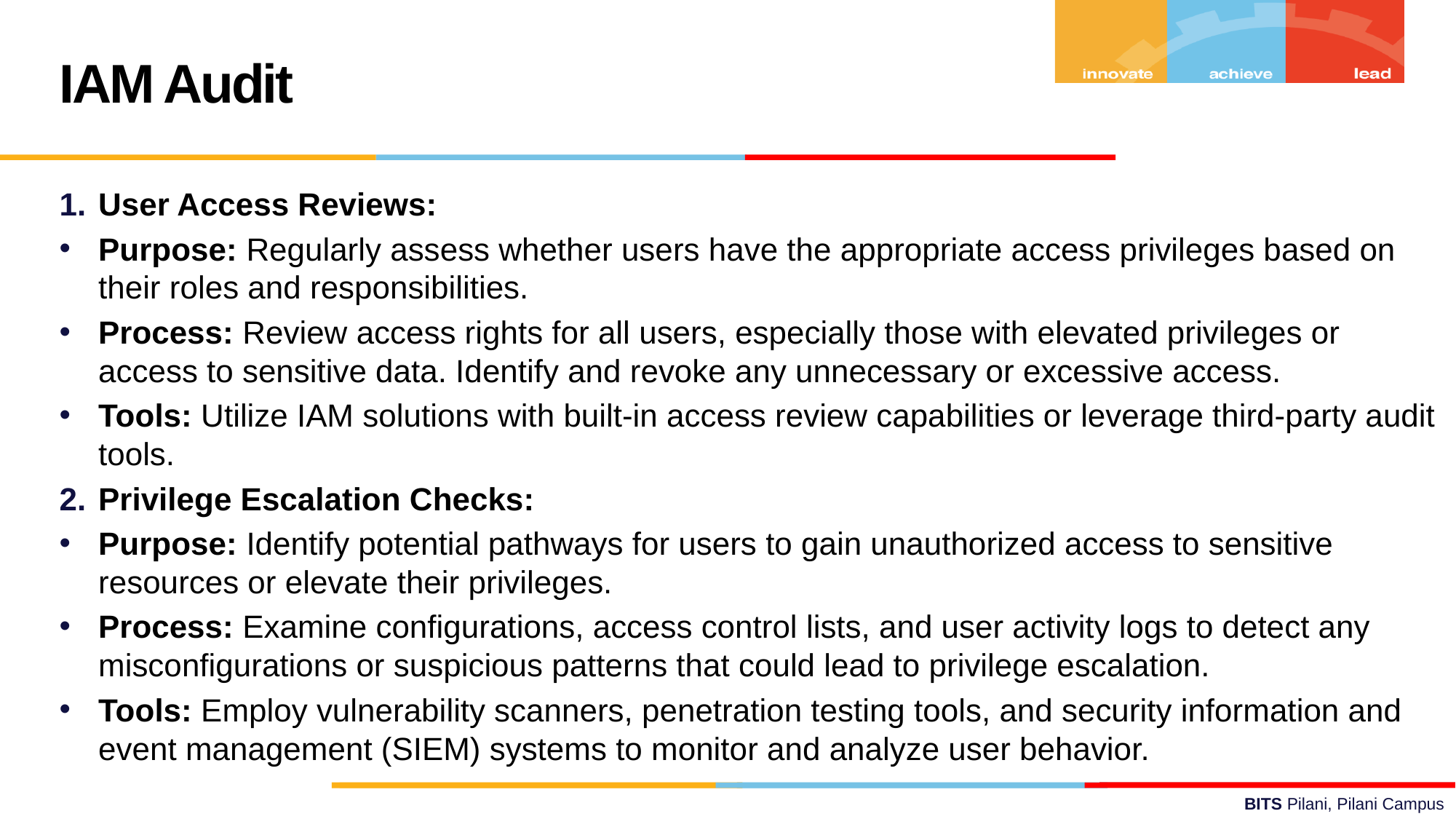

IAM Audit
User Access Reviews:
Purpose: Regularly assess whether users have the appropriate access privileges based on their roles and responsibilities.
Process: Review access rights for all users, especially those with elevated privileges or access to sensitive data. Identify and revoke any unnecessary or excessive access.
Tools: Utilize IAM solutions with built-in access review capabilities or leverage third-party audit tools.
Privilege Escalation Checks:
Purpose: Identify potential pathways for users to gain unauthorized access to sensitive resources or elevate their privileges.
Process: Examine configurations, access control lists, and user activity logs to detect any misconfigurations or suspicious patterns that could lead to privilege escalation.
Tools: Employ vulnerability scanners, penetration testing tools, and security information and event management (SIEM) systems to monitor and analyze user behavior.